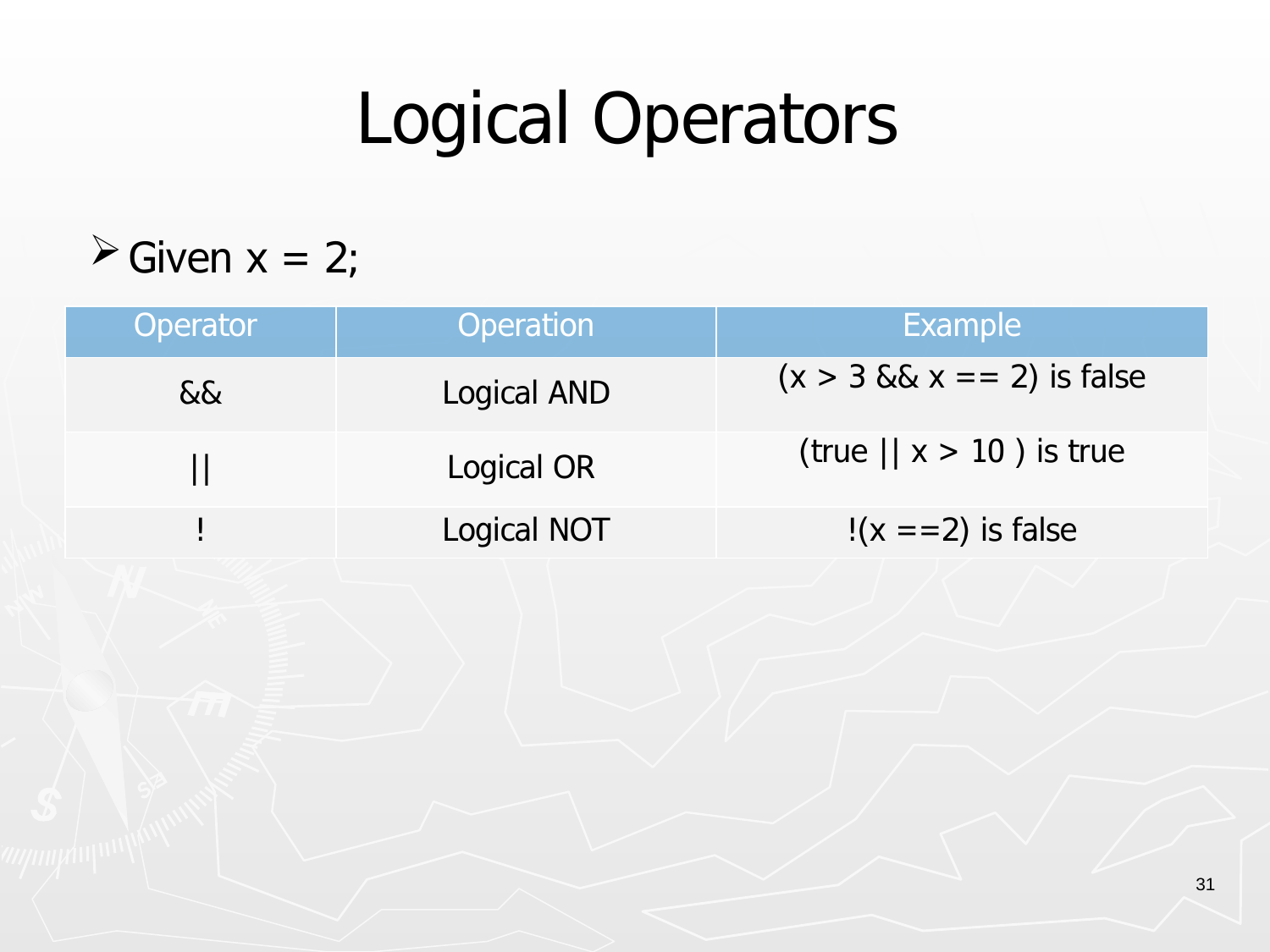

# Logical Operators
Given x = 2;
| Operator | Operation | Example |
| --- | --- | --- |
| && | Logical AND | (x > 3 && x == 2) is false |
| || | Logical OR | (true || x > 10 ) is true |
| ! | Logical NOT | !(x ==2) is false |
31